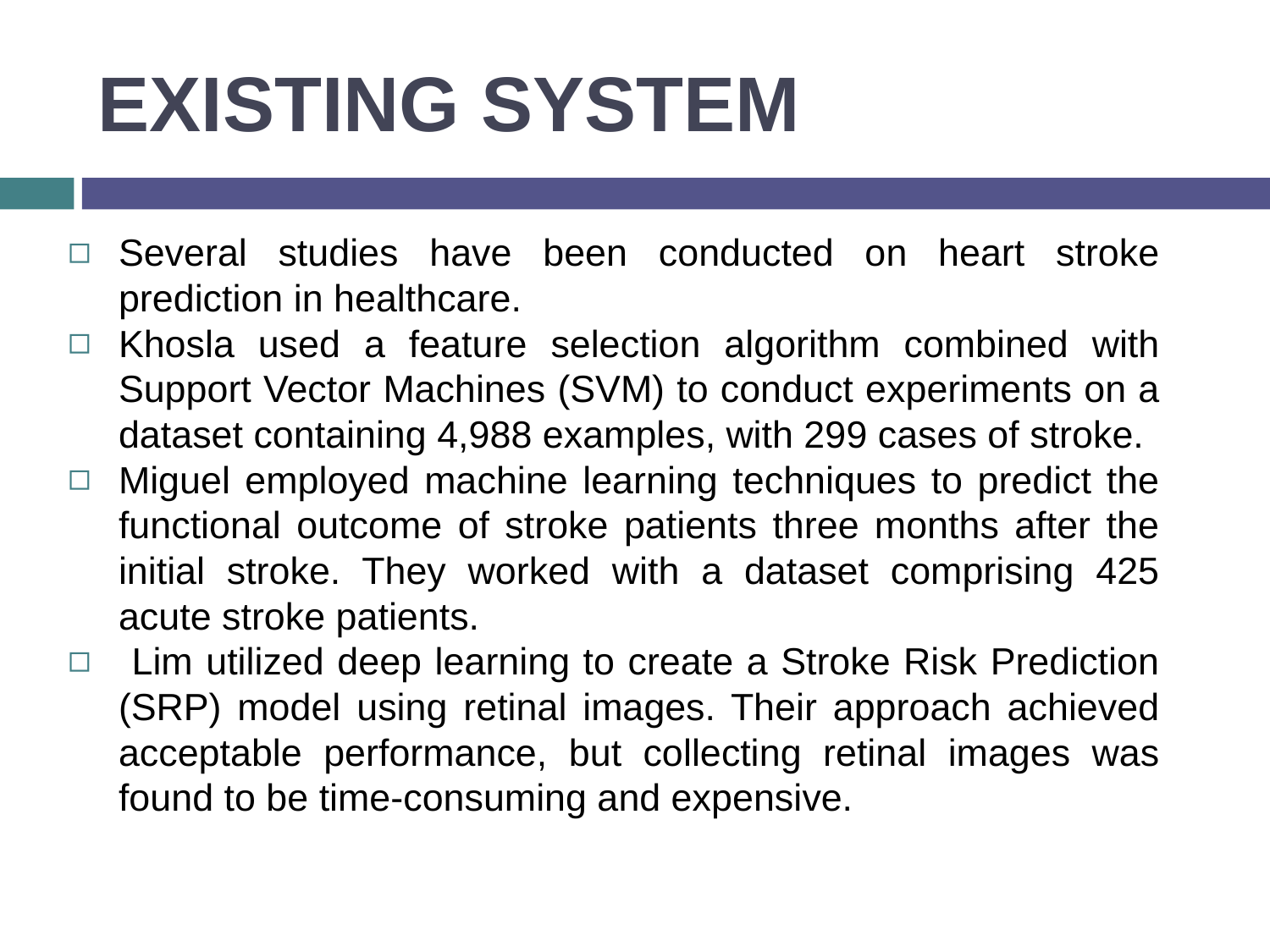

# EXISTING SYSTEM
Several studies have been conducted on heart stroke prediction in healthcare.
Khosla used a feature selection algorithm combined with Support Vector Machines (SVM) to conduct experiments on a dataset containing 4,988 examples, with 299 cases of stroke.
Miguel employed machine learning techniques to predict the functional outcome of stroke patients three months after the initial stroke. They worked with a dataset comprising 425 acute stroke patients.
 Lim utilized deep learning to create a Stroke Risk Prediction (SRP) model using retinal images. Their approach achieved acceptable performance, but collecting retinal images was found to be time-consuming and expensive.